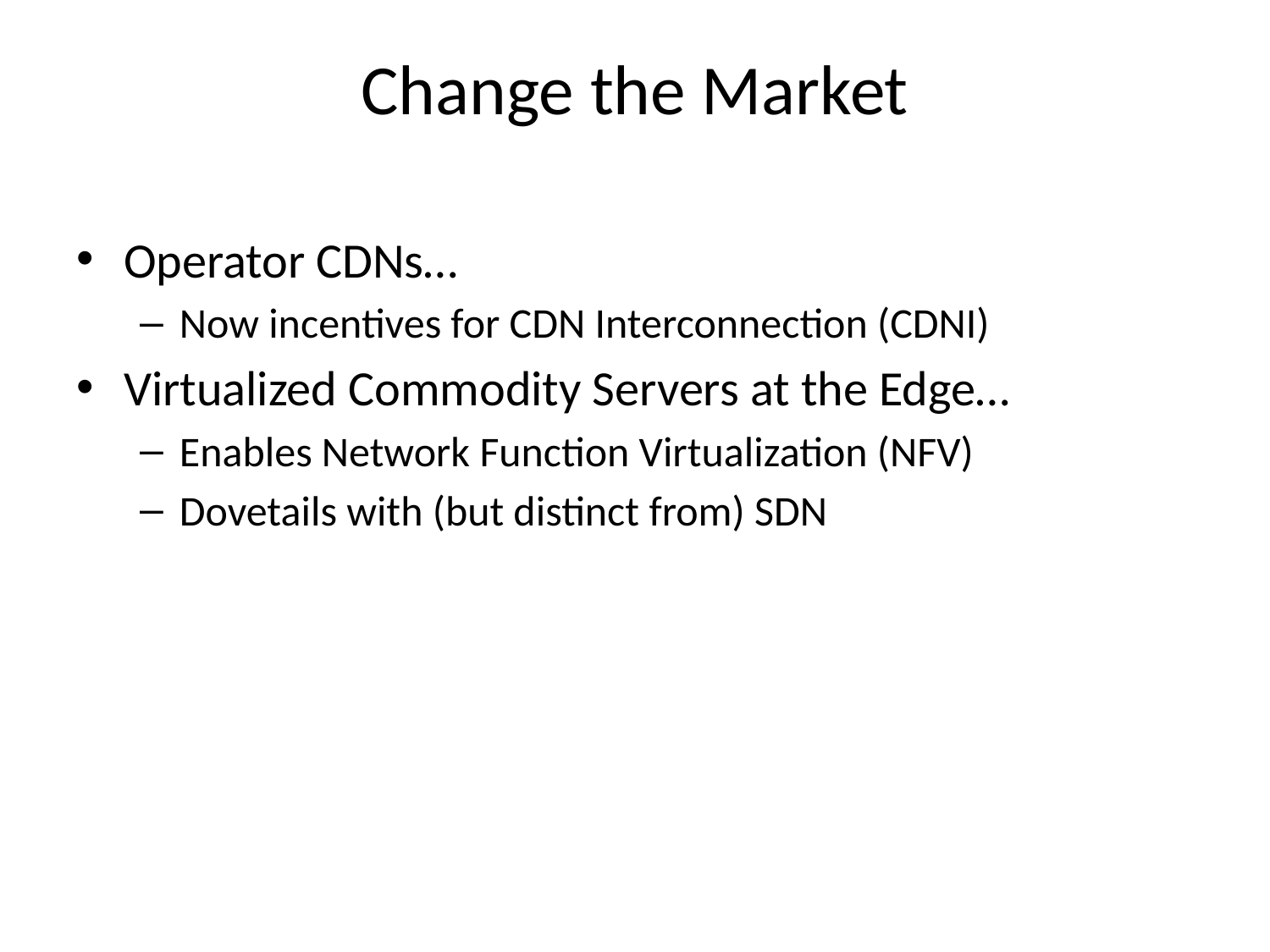

# Change the Market
Operator CDNs…
Now incentives for CDN Interconnection (CDNI)
Virtualized Commodity Servers at the Edge…
Enables Network Function Virtualization (NFV)
Dovetails with (but distinct from) SDN